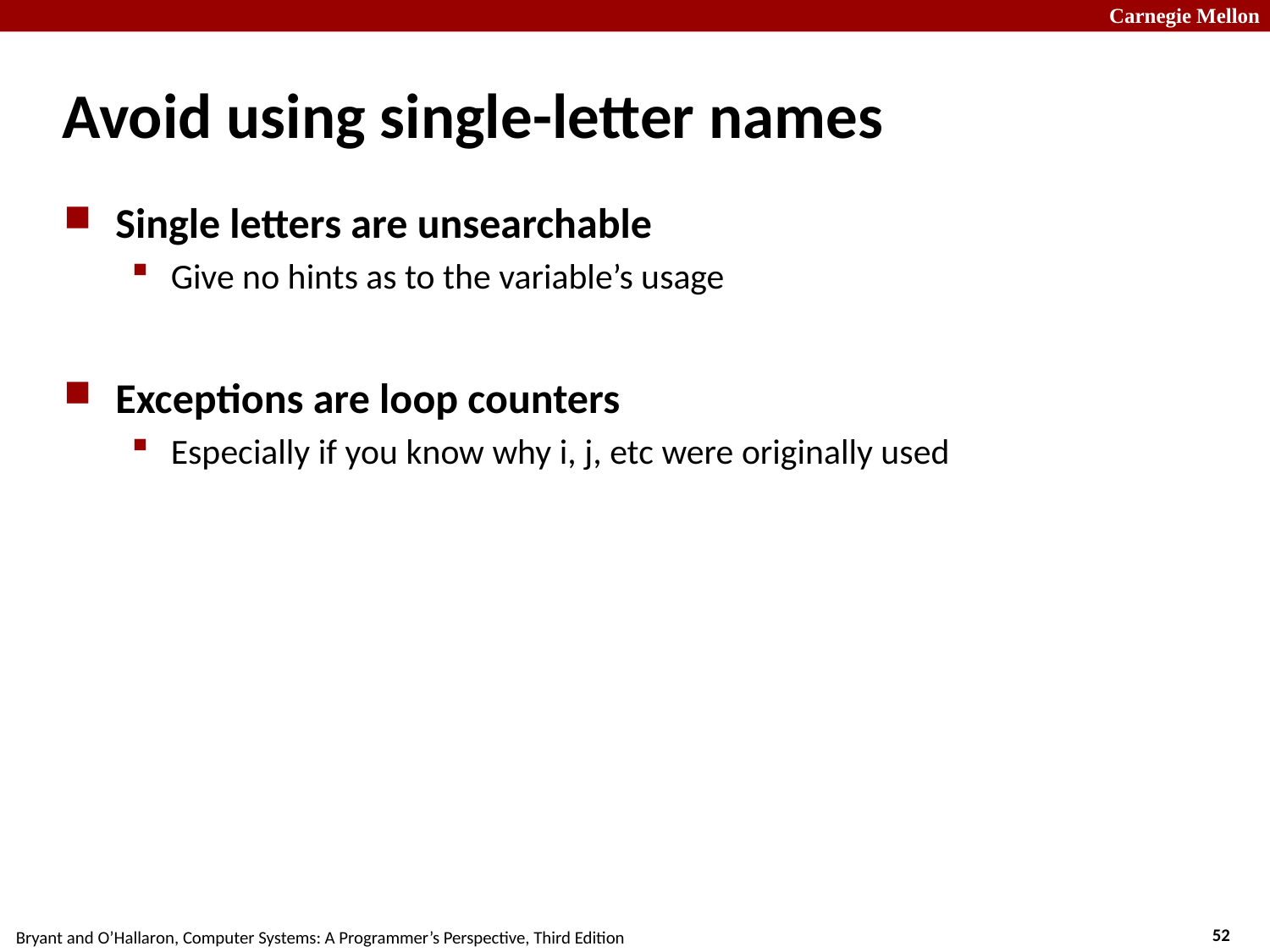

# Avoid using single-letter names
Single letters are unsearchable
Give no hints as to the variable’s usage

Exceptions are loop counters
Especially if you know why i, j, etc were originally used